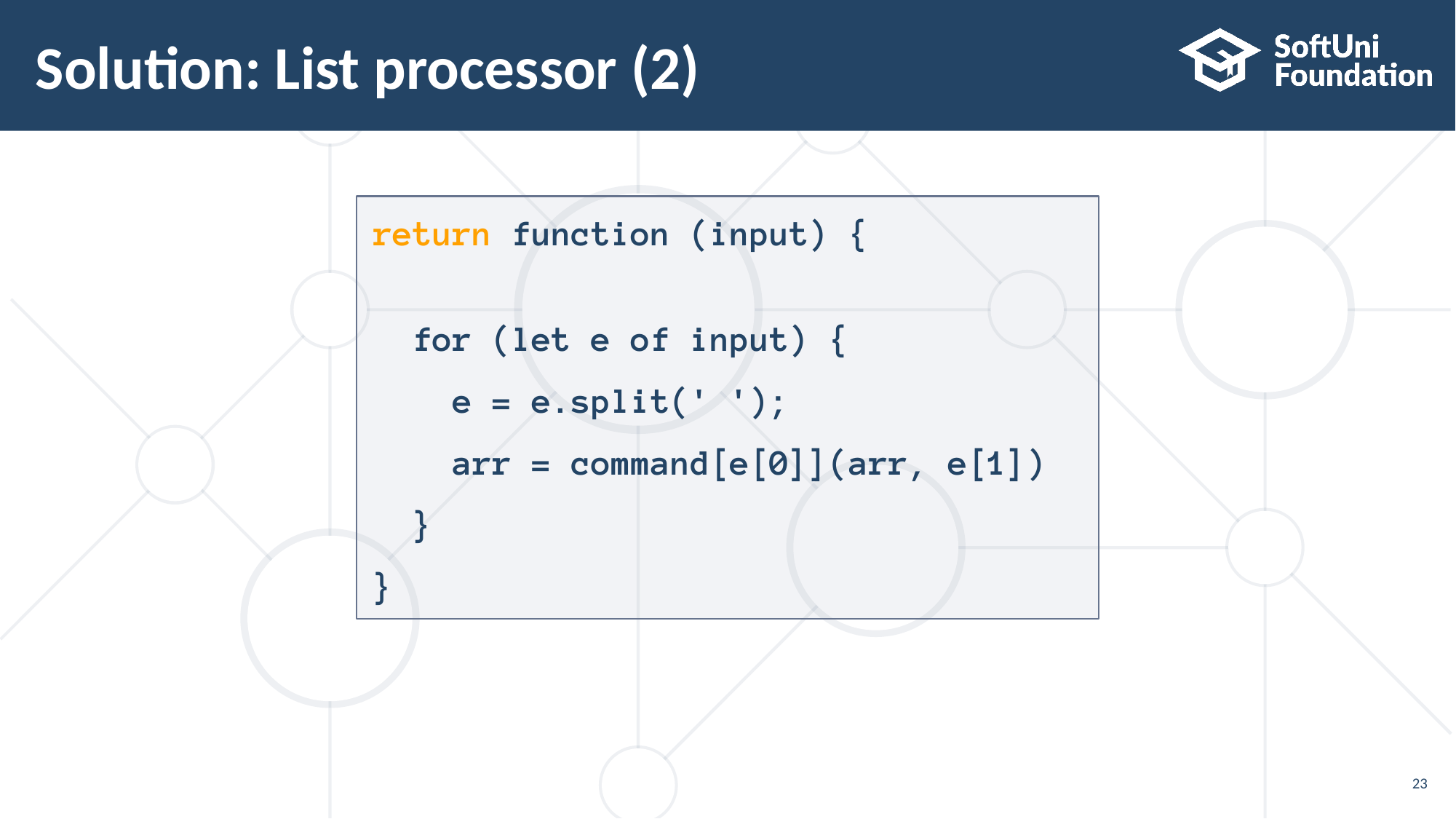

# Solution: List processor (2)
return function (input) {
  for (let e of input) {
    e = e.split(' ');
    arr = command[e[0]](arr, e[1])
  }
}
23